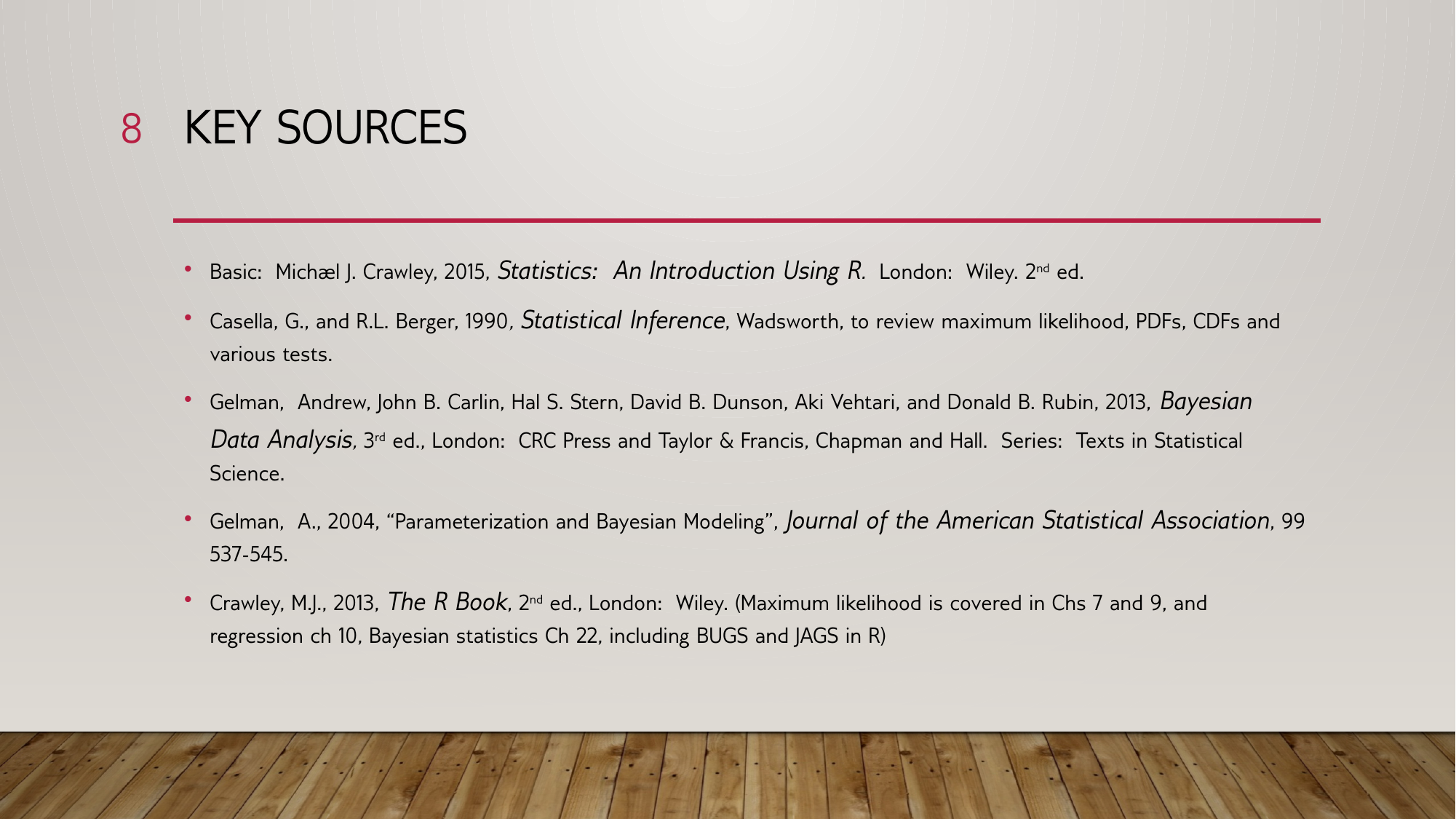

8
# Key sources
Basic:  Michael J. Crawley, 2015, Statistics:  An Introduction Using R.  London:  Wiley. 2nd ed.
Casella, G., and R.L. Berger, 1990, Statistical Inference, Wadsworth, to review maximum likelihood, PDFs, CDFs and various tests.
Gelman,  Andrew, John B. Carlin, Hal S. Stern, David B. Dunson, Aki Vehtari, and Donald B. Rubin, 2013, Bayesian Data Analysis, 3rd ed., London:  CRC Press and Taylor & Francis, Chapman and Hall.  Series:  Texts in Statistical Science.
Gelman,  A., 2004, “Parameterization and Bayesian Modeling”, Journal of the American Statistical Association, 99 537-545.
Crawley, M.J., 2013, The R Book, 2nd ed., London:  Wiley. (Maximum likelihood is covered in Chs 7 and 9, and regression ch 10, Bayesian statistics Ch 22, including BUGS and JAGS in R)